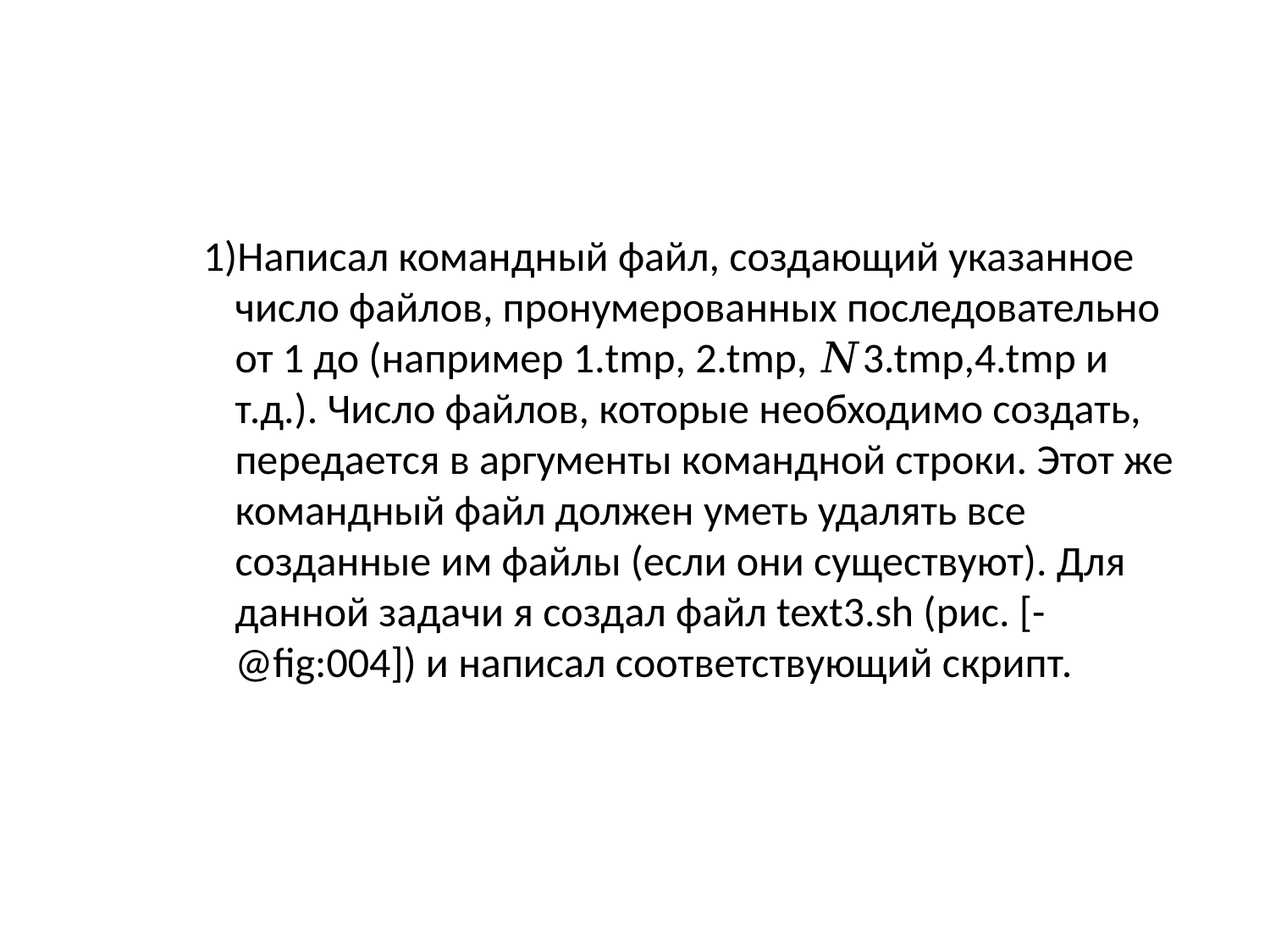

Написал командный файл, создающий указанное число файлов, пронумерованных последовательно от 1 до (например 1.tmp, 2.tmp, 𝑁3.tmp,4.tmp и т.д.). Число файлов, которые необходимо создать, передается в аргументы командной строки. Этот же командный файл должен уметь удалять все созданные им файлы (если они существуют). Для данной задачи я создал файл text3.sh (рис. [-@fig:004]) и написал соответствующий скрипт.